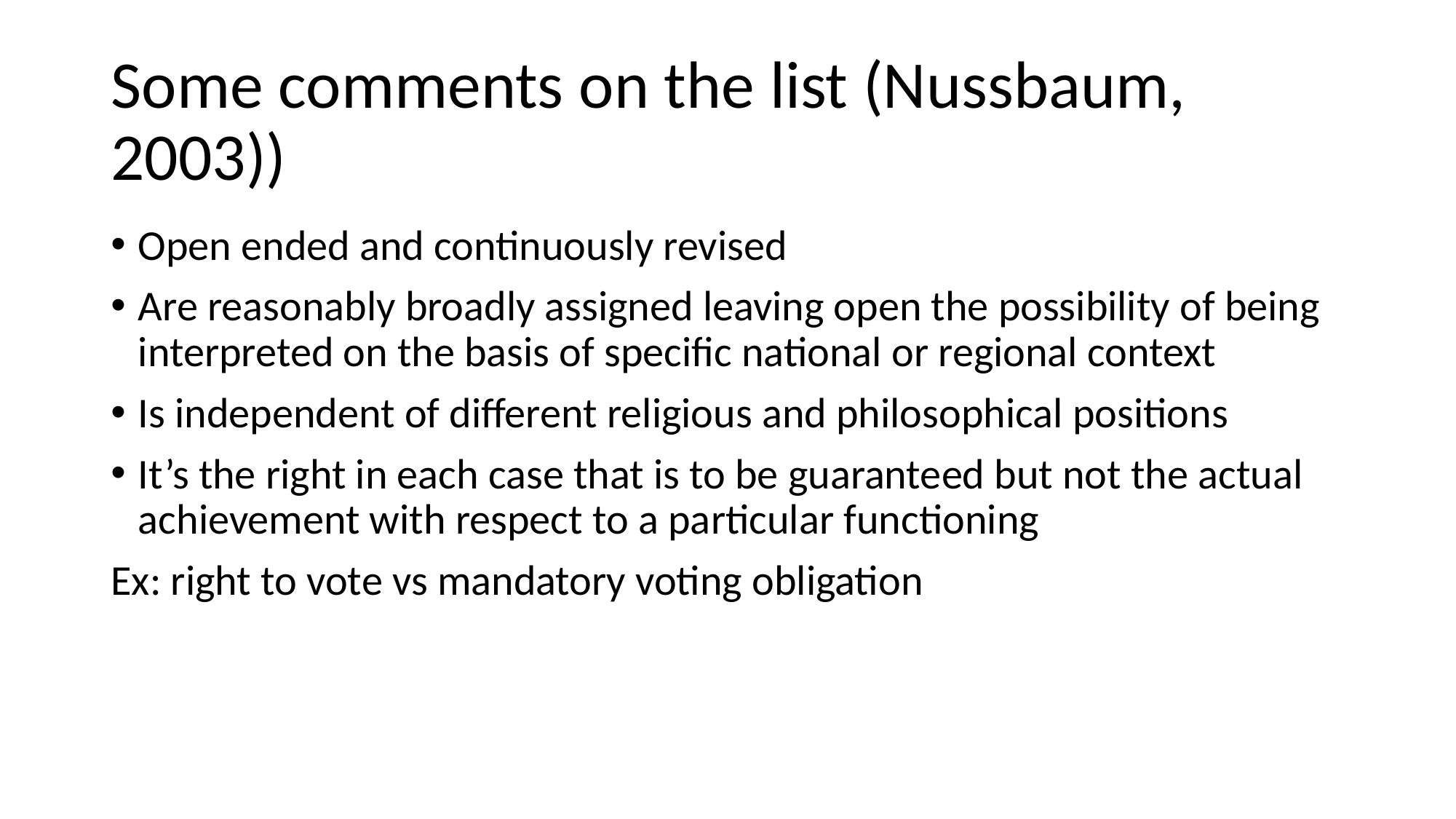

# Some comments on the list (Nussbaum, 2003))
Open ended and continuously revised
Are reasonably broadly assigned leaving open the possibility of being interpreted on the basis of specific national or regional context
Is independent of different religious and philosophical positions
It’s the right in each case that is to be guaranteed but not the actual achievement with respect to a particular functioning
Ex: right to vote vs mandatory voting obligation